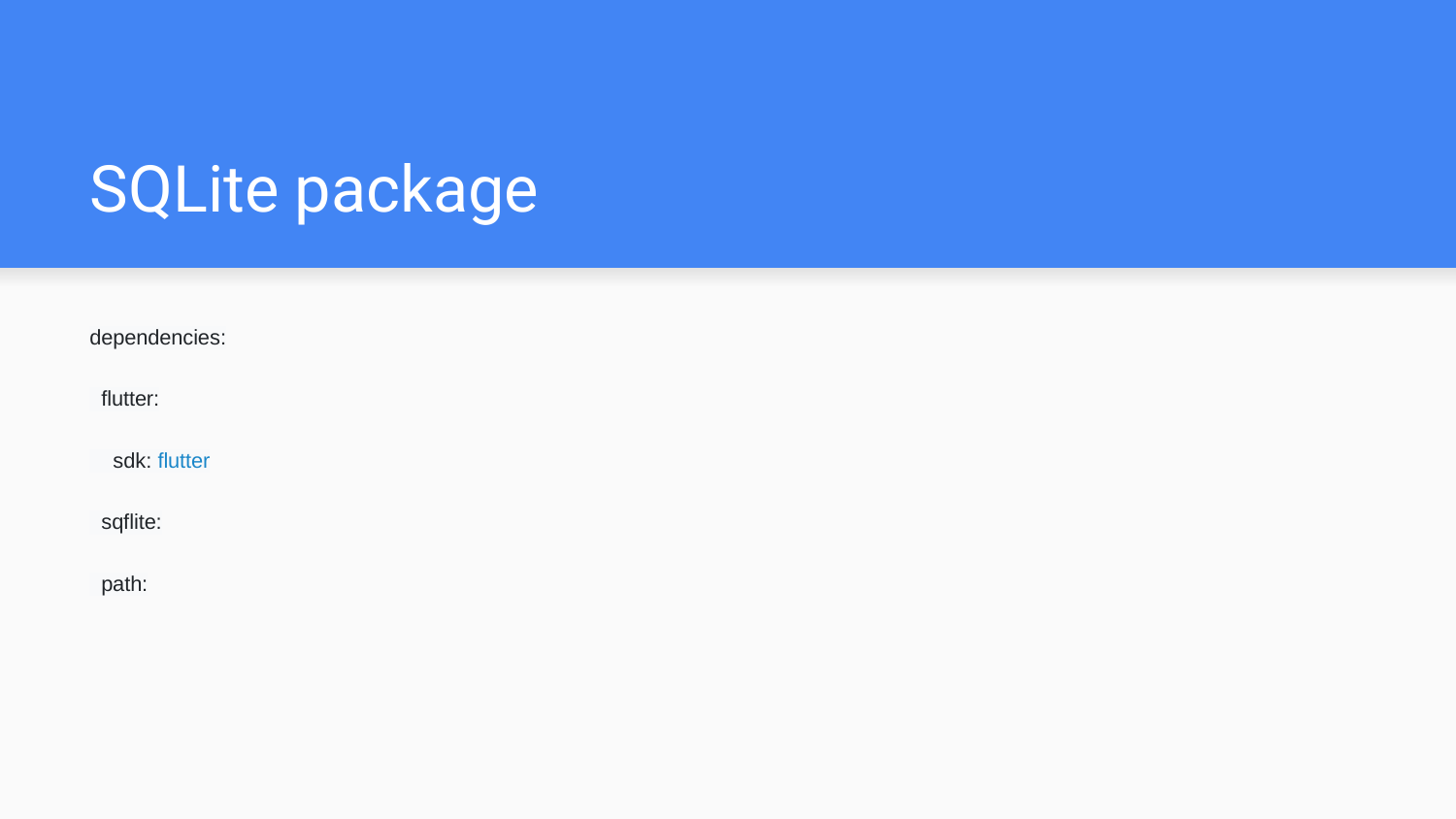

# SQLite package
dependencies:
  flutter:
    sdk: flutter
  sqflite:
  path: